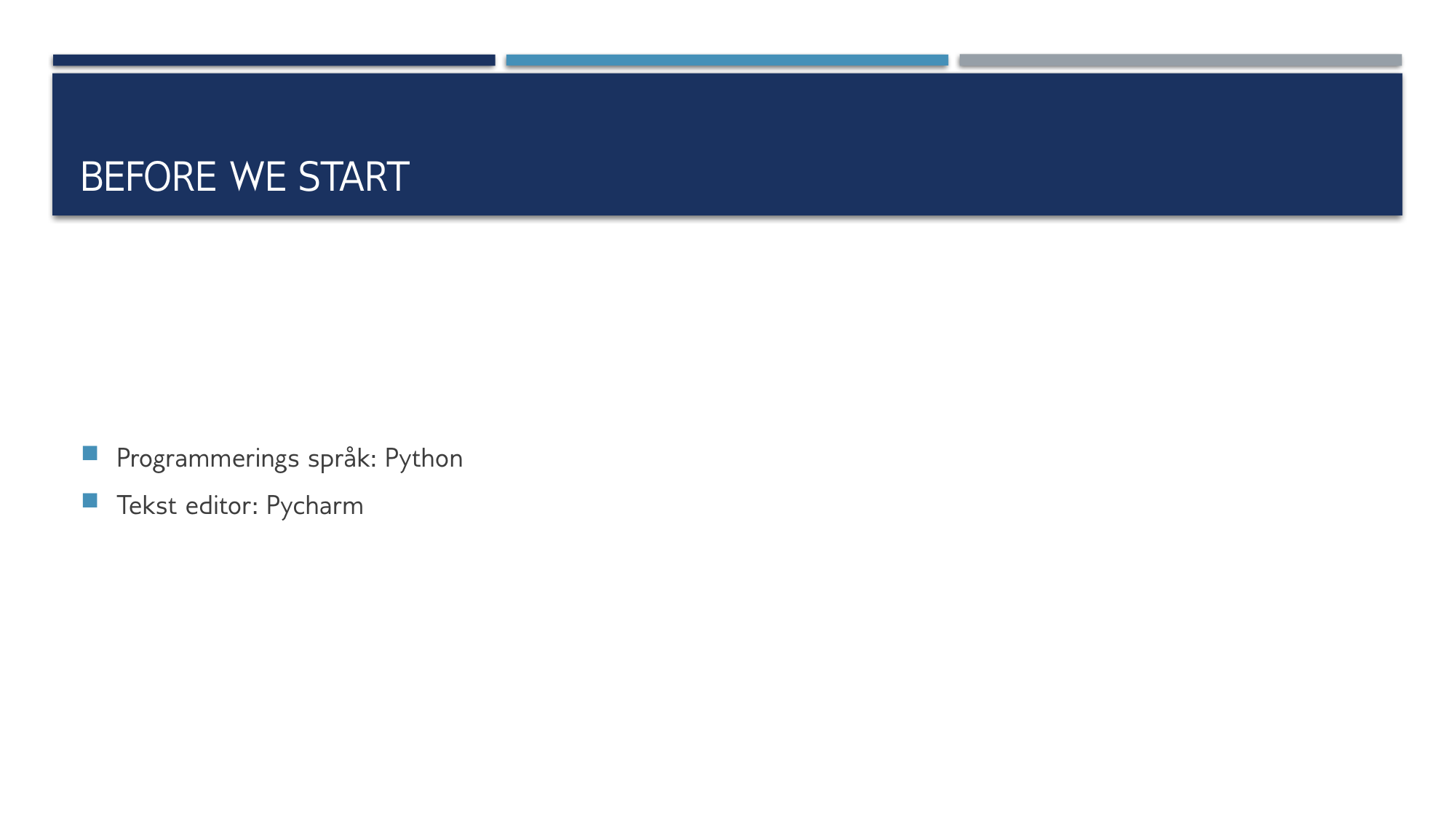

# Before we start
Programmerings språk: Python
Tekst editor: Pycharm